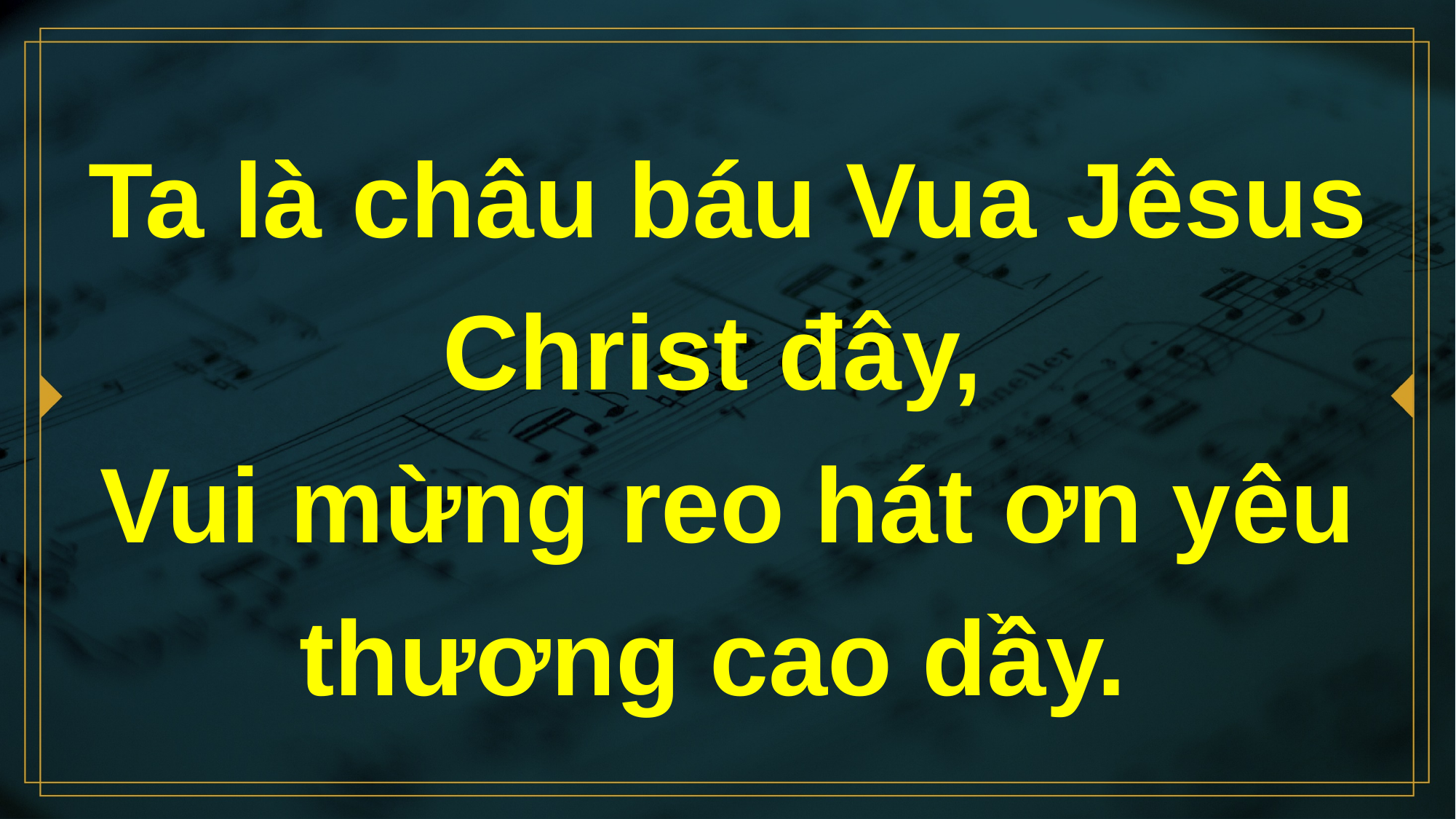

# Ta là châu báu Vua Jêsus Christ đây, Vui mừng reo hát ơn yêu thương cao dầy.